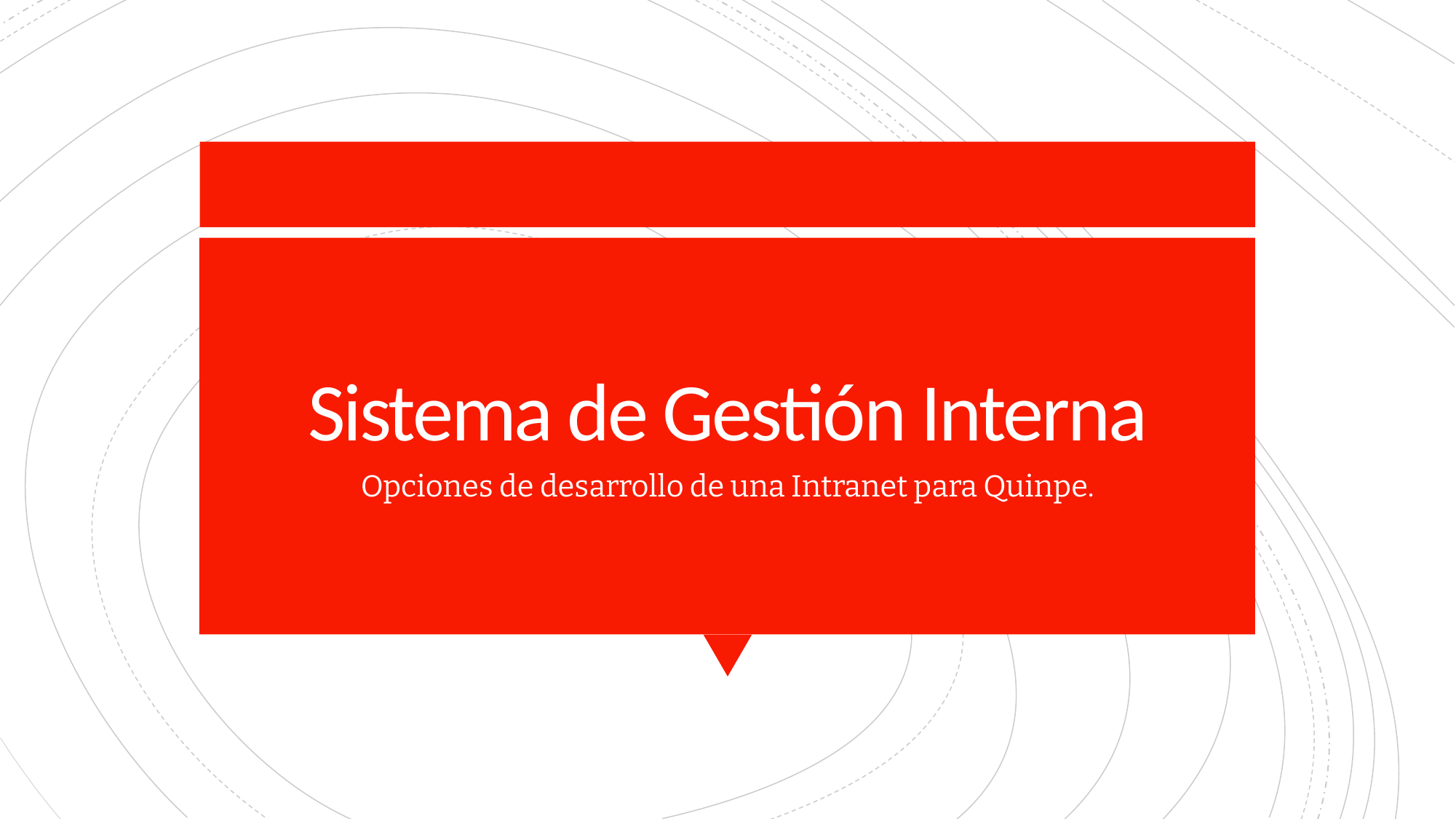

# Sistema de Gestión Interna
Opciones de desarrollo de una Intranet para Quinpe.